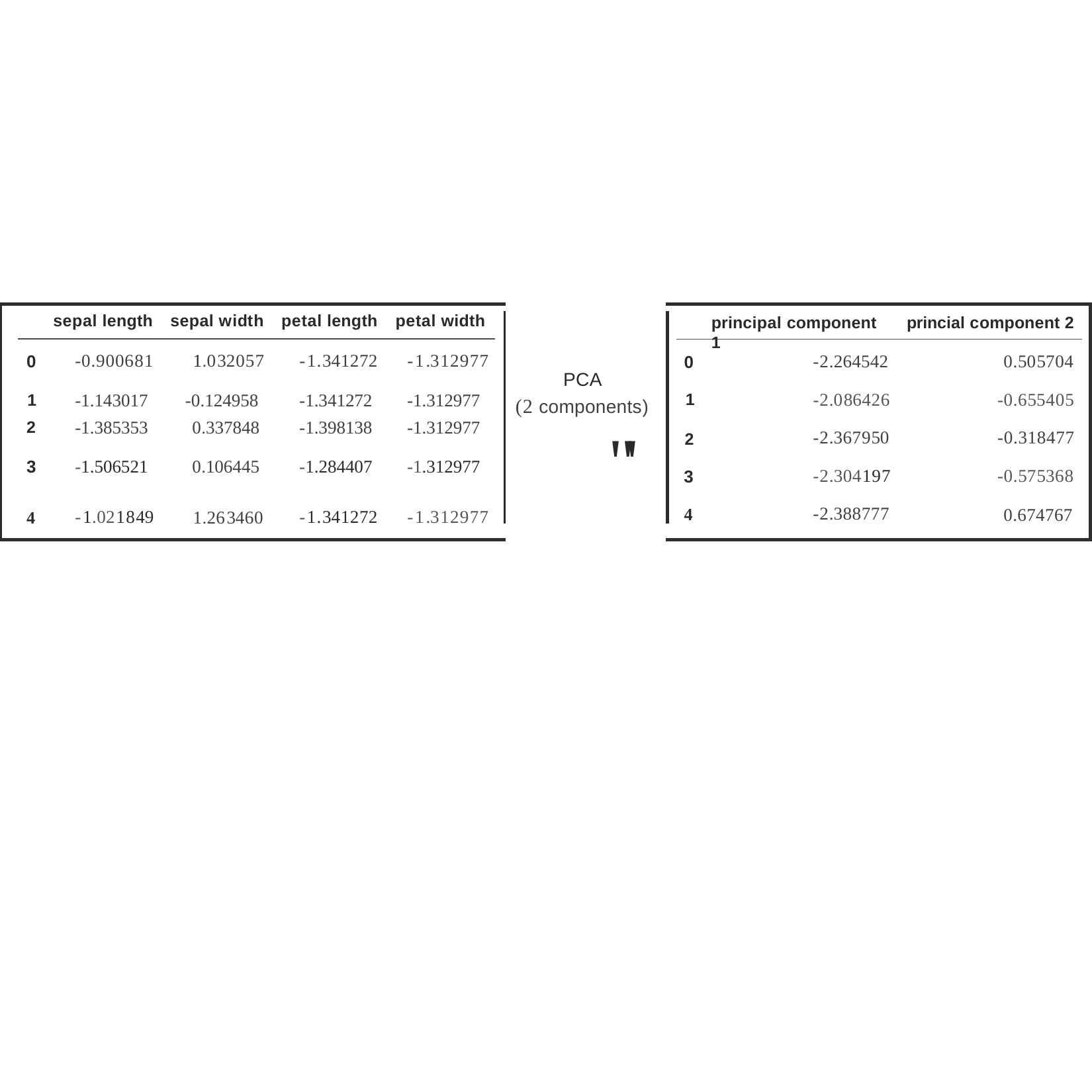

sepal length
sepal width
petal length
petal width

principal component 1
princial component 2

-0.900681
1.032057
-1.341272
-1.312977
-2.264542
0.505704
0
0
PCA
(2 components)
"'
-2.086426
-0.655405
1
| 1 | -1.143017 | -0.124958 | -1.341272 | -1.312977 |
| --- | --- | --- | --- | --- |
| 2 | -1.385353 | 0.337848 | -1.398138 | -1.312977 |
| 3 | -1.506521 | 0.106445 | -1.284407 | -1.312977 |
-2.367950
-0.318477
2
-2.304197
-0.575368
3
-2.388777
0.674767
4
-1.021849
-1.341272
-1.312977
1.263460
4